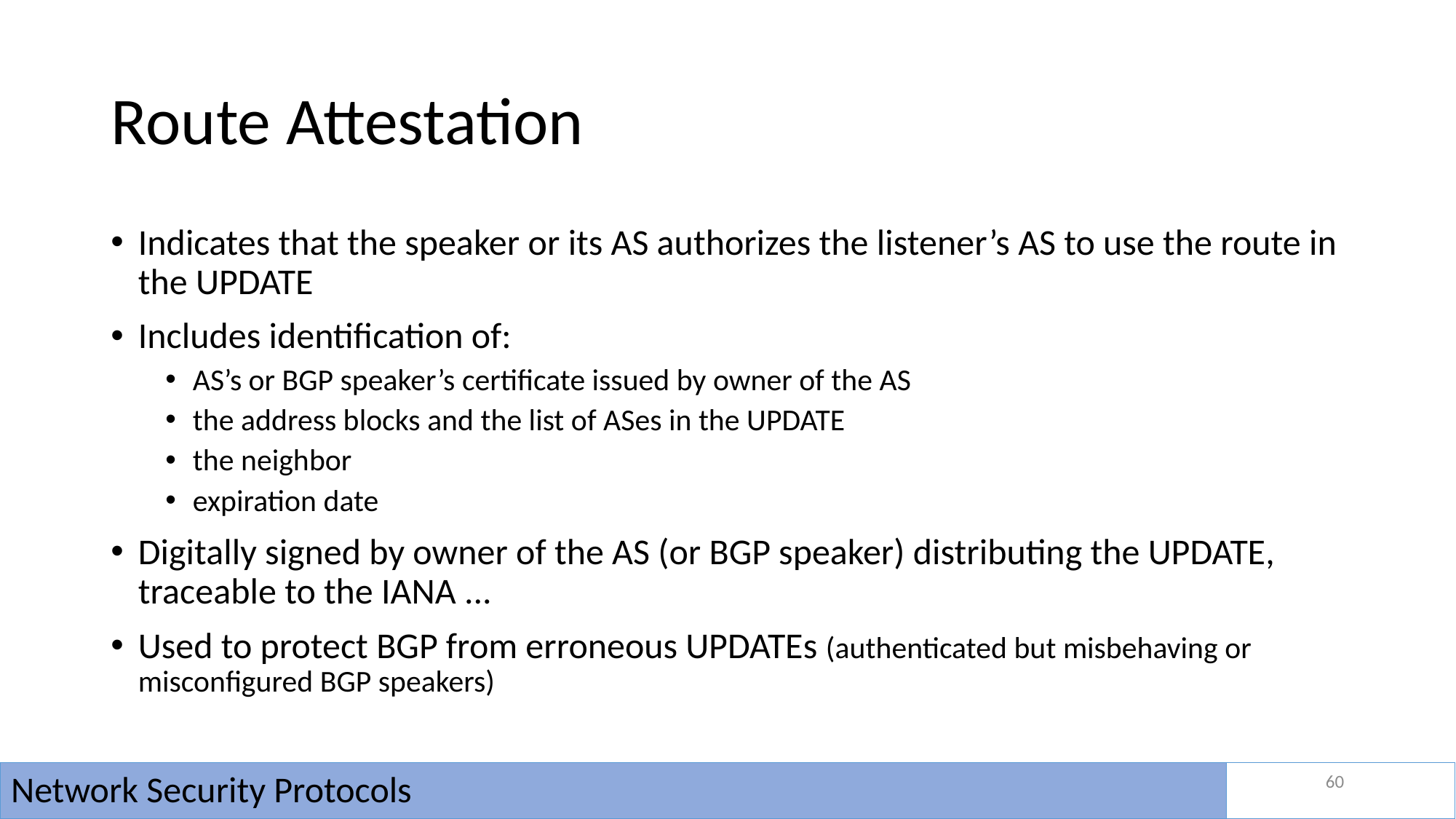

# Route Attestation
Indicates that the speaker or its AS authorizes the listener’s AS to use the route in the UPDATE
Includes identification of:
AS’s or BGP speaker’s certificate issued by owner of the AS
the address blocks and the list of ASes in the UPDATE
the neighbor
expiration date
Digitally signed by owner of the AS (or BGP speaker) distributing the UPDATE, traceable to the IANA ...
Used to protect BGP from erroneous UPDATEs (authenticated but misbehaving or misconfigured BGP speakers)
60
Network Security Protocols